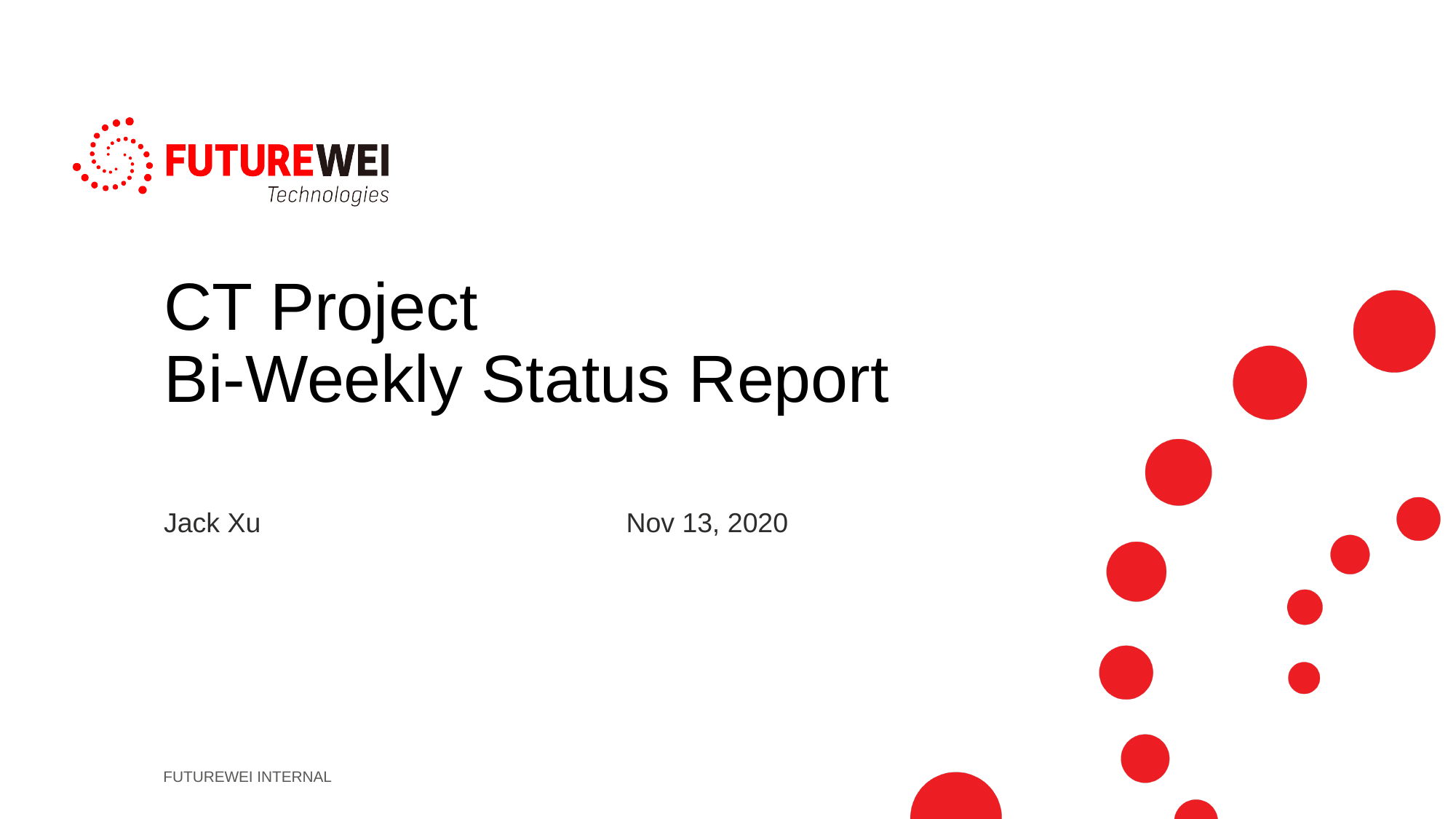

# CT Project Bi-Weekly Status Report
Jack Xu                                                Nov 13, 2020